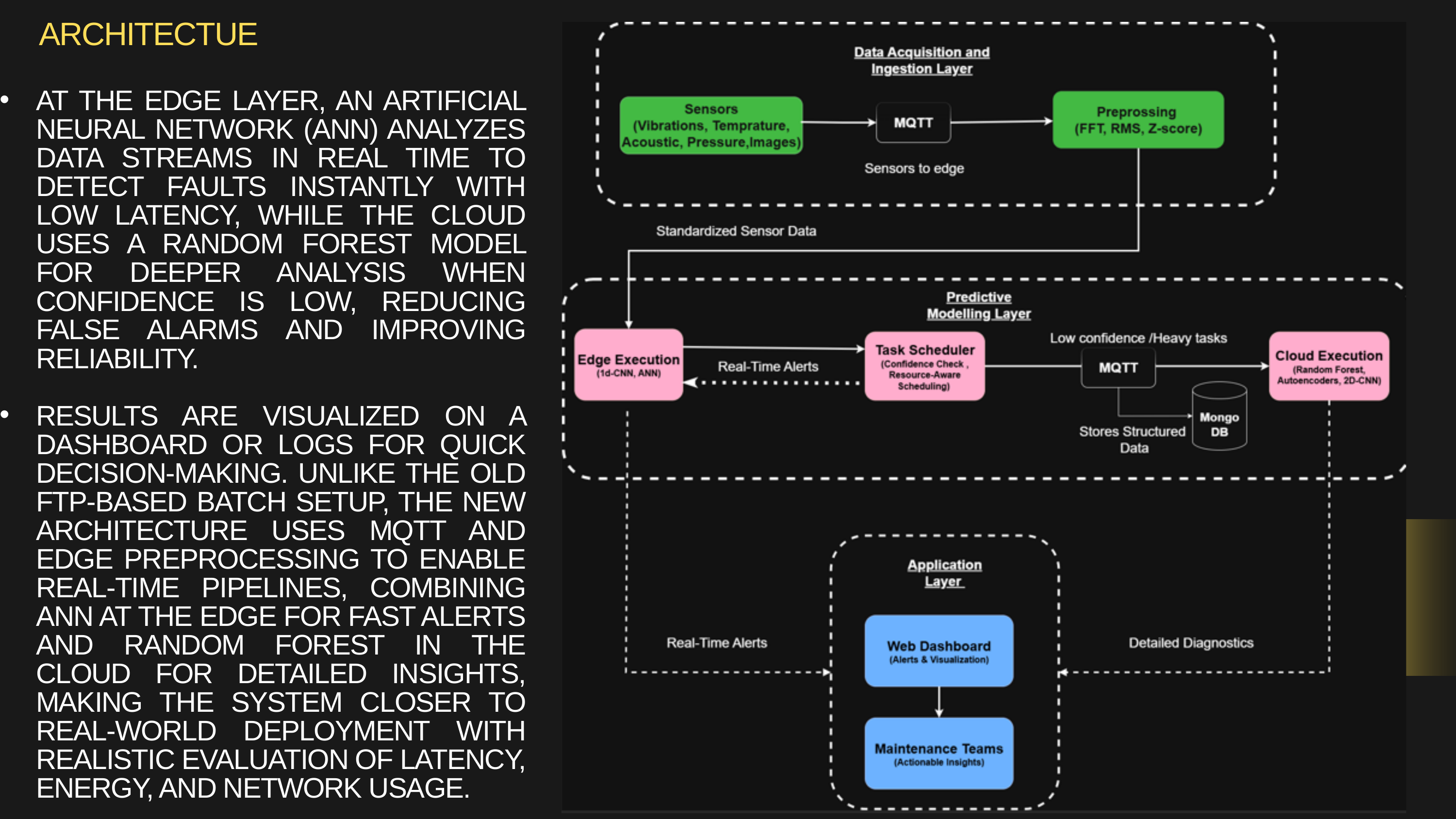

ARCHITECTUE
AT THE EDGE LAYER, AN ARTIFICIAL NEURAL NETWORK (ANN) ANALYZES DATA STREAMS IN REAL TIME TO DETECT FAULTS INSTANTLY WITH LOW LATENCY, WHILE THE CLOUD USES A RANDOM FOREST MODEL FOR DEEPER ANALYSIS WHEN CONFIDENCE IS LOW, REDUCING FALSE ALARMS AND IMPROVING RELIABILITY.

RESULTS ARE VISUALIZED ON A DASHBOARD OR LOGS FOR QUICK DECISION-MAKING. UNLIKE THE OLD FTP-BASED BATCH SETUP, THE NEW ARCHITECTURE USES MQTT AND EDGE PREPROCESSING TO ENABLE REAL-TIME PIPELINES, COMBINING ANN AT THE EDGE FOR FAST ALERTS AND RANDOM FOREST IN THE CLOUD FOR DETAILED INSIGHTS, MAKING THE SYSTEM CLOSER TO REAL-WORLD DEPLOYMENT WITH REALISTIC EVALUATION OF LATENCY, ENERGY, AND NETWORK USAGE.